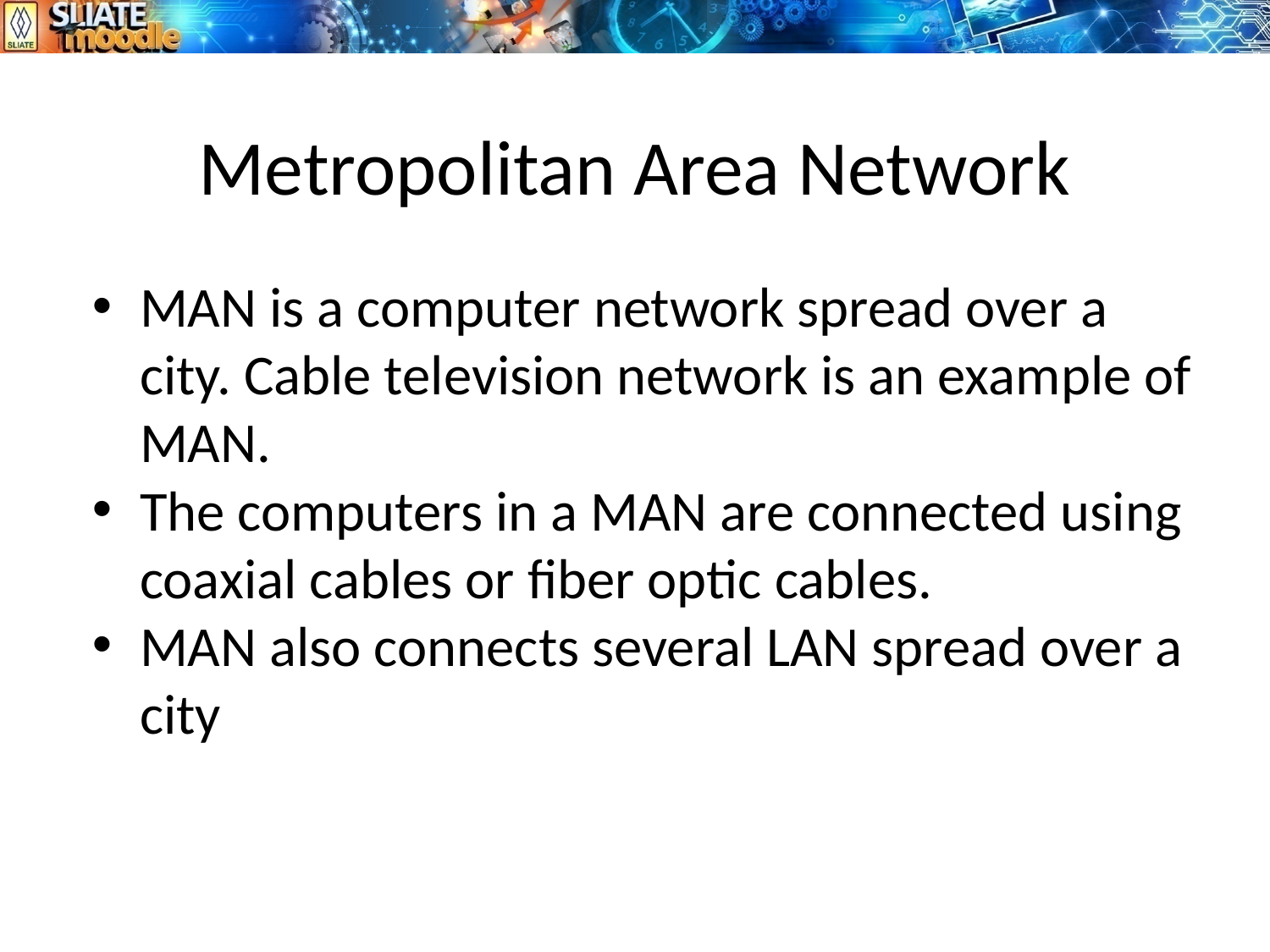

# Metropolitan Area Network
MAN is a computer network spread over a city. Cable television network is an example of MAN.
The computers in a MAN are connected using coaxial cables or fiber optic cables.
MAN also connects several LAN spread over a city